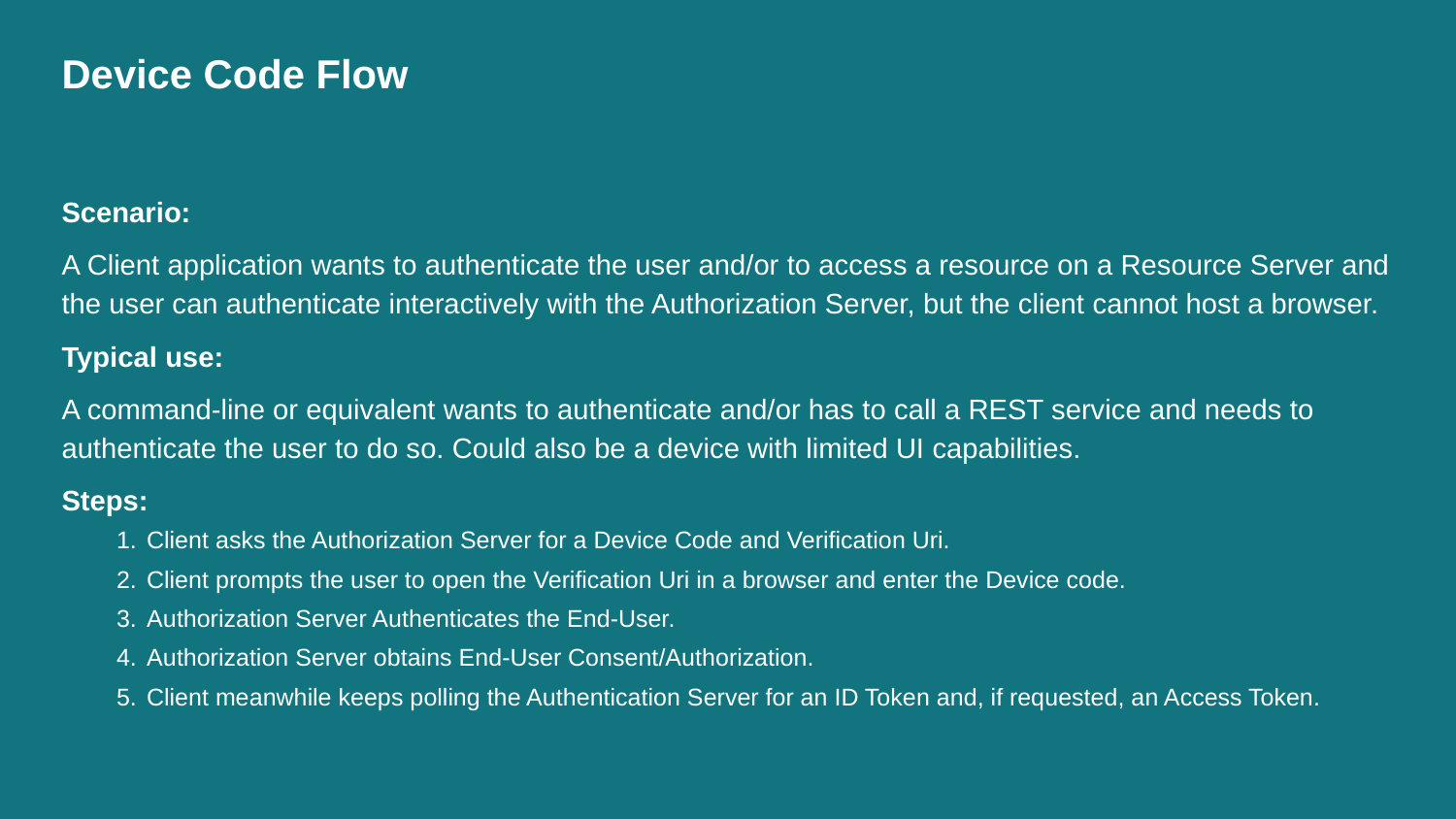

# Device Code Flow
Scenario:
A Client application wants to authenticate the user and/or to access a resource on a Resource Server and the user can authenticate interactively with the Authorization Server, but the client cannot host a browser.
Typical use:
A command-line or equivalent wants to authenticate and/or has to call a REST service and needs to authenticate the user to do so. Could also be a device with limited UI capabilities.
Steps:
Client asks the Authorization Server for a Device Code and Verification Uri.
Client prompts the user to open the Verification Uri in a browser and enter the Device code.
Authorization Server Authenticates the End-User.
Authorization Server obtains End-User Consent/Authorization.
Client meanwhile keeps polling the Authentication Server for an ID Token and, if requested, an Access Token.